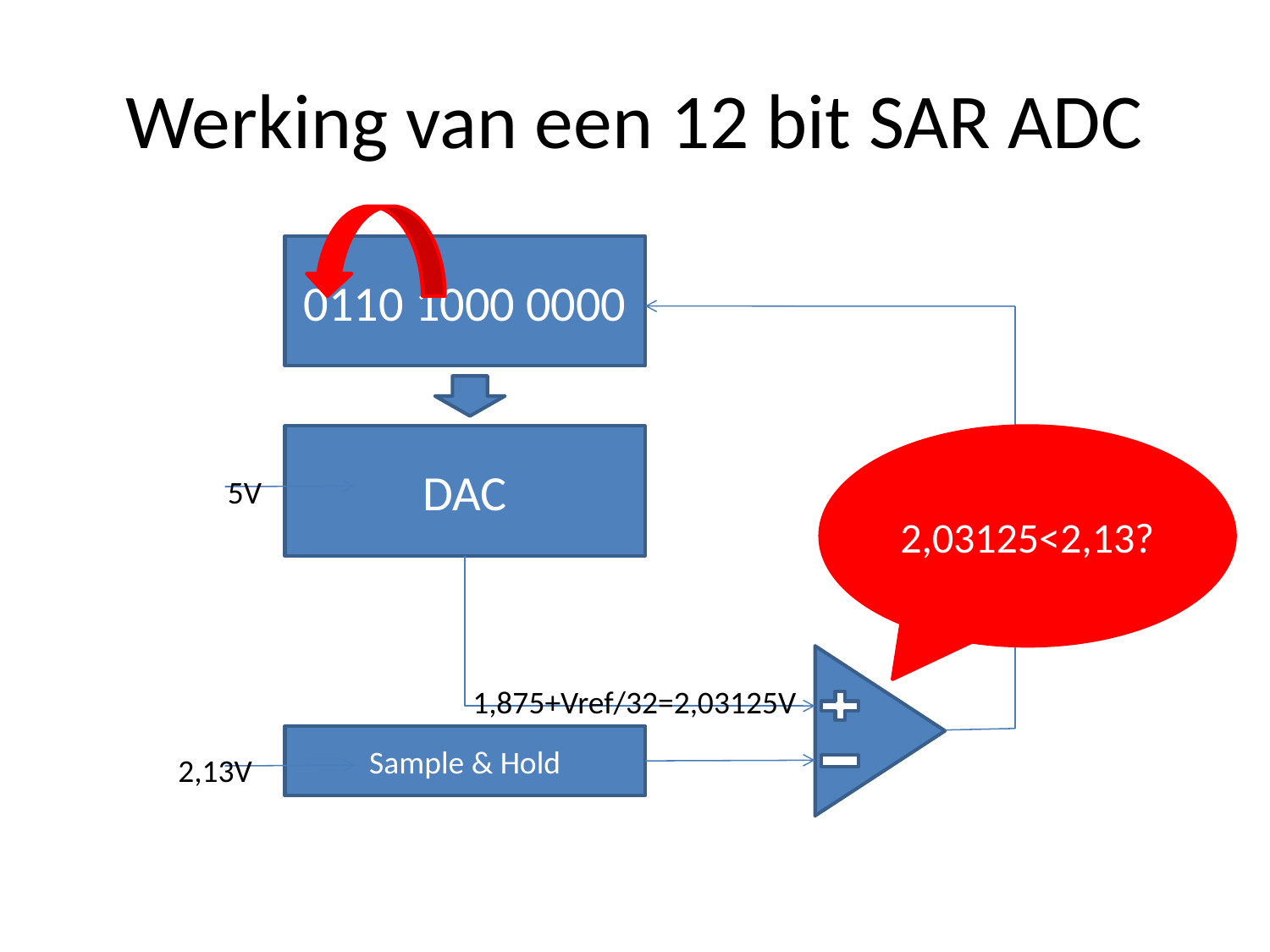

# Werking van een 12 bit SAR ADC

0110 1000 0000

DAC
2,03125<2,13?
5V

1,875+Vref/32=2,03125V

Sample & Hold

2,13V